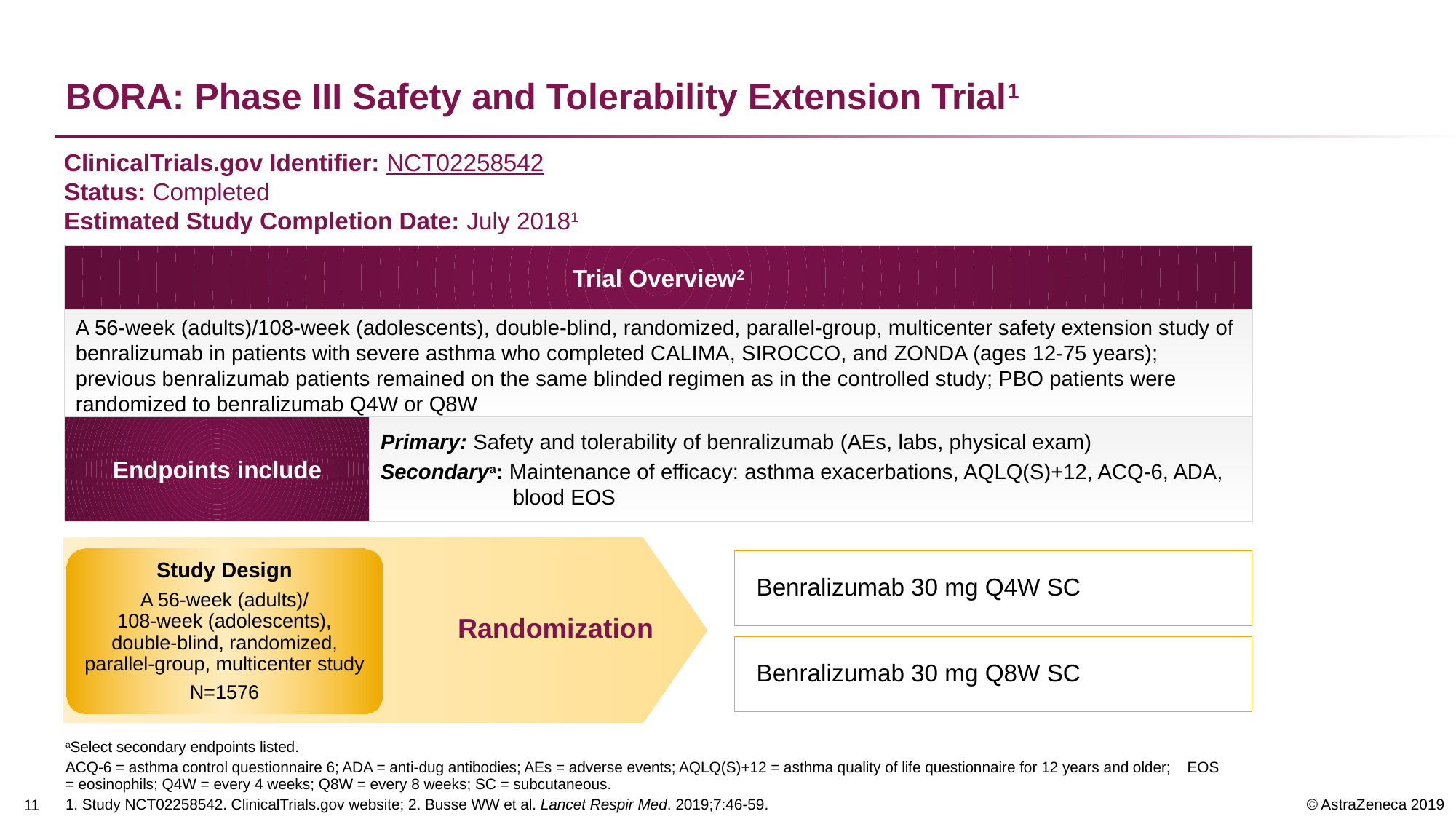

# BORA: Phase III Safety and Tolerability Extension Trial1
ClinicalTrials.gov Identifier: NCT02258542
Status: Completed
Estimated Study Completion Date: July 20181
Trial Overview2
A 56-week (adults)/108-week (adolescents), double-blind, randomized, parallel-group, multicenter safety extension study of benralizumab in patients with severe asthma who completed CALIMA, SIROCCO, and ZONDA (ages 12-75 years); previous benralizumab patients remained on the same blinded regimen as in the controlled study; PBO patients were randomized to benralizumab Q4W or Q8W
Endpoints include
Primary: Safety and tolerability of benralizumab (AEs, labs, physical exam)
Secondarya: Maintenance of efficacy: asthma exacerbations, AQLQ(S)+12, ACQ-6, ADA,
                      blood EOS

Study Design
A 56-week (adults)/
108-week (adolescents), double-blind, randomized, parallel-group, multicenter study
N=1576
Randomization
Benralizumab 30 mg Q4W SC
Benralizumab 30 mg Q8W SC
aSelect secondary endpoints listed.
ACQ-6 = asthma control questionnaire 6; ADA = anti-dug antibodies; AEs = adverse events; AQLQ(S)+12 = asthma quality of life questionnaire for 12 years and older;    EOS = eosinophils; Q4W = every 4 weeks; Q8W = every 8 weeks; SC = subcutaneous.
1. Study NCT02258542. ClinicalTrials.gov website; 2. Busse WW et al. Lancet Respir Med. 2019;7:46-59.
11